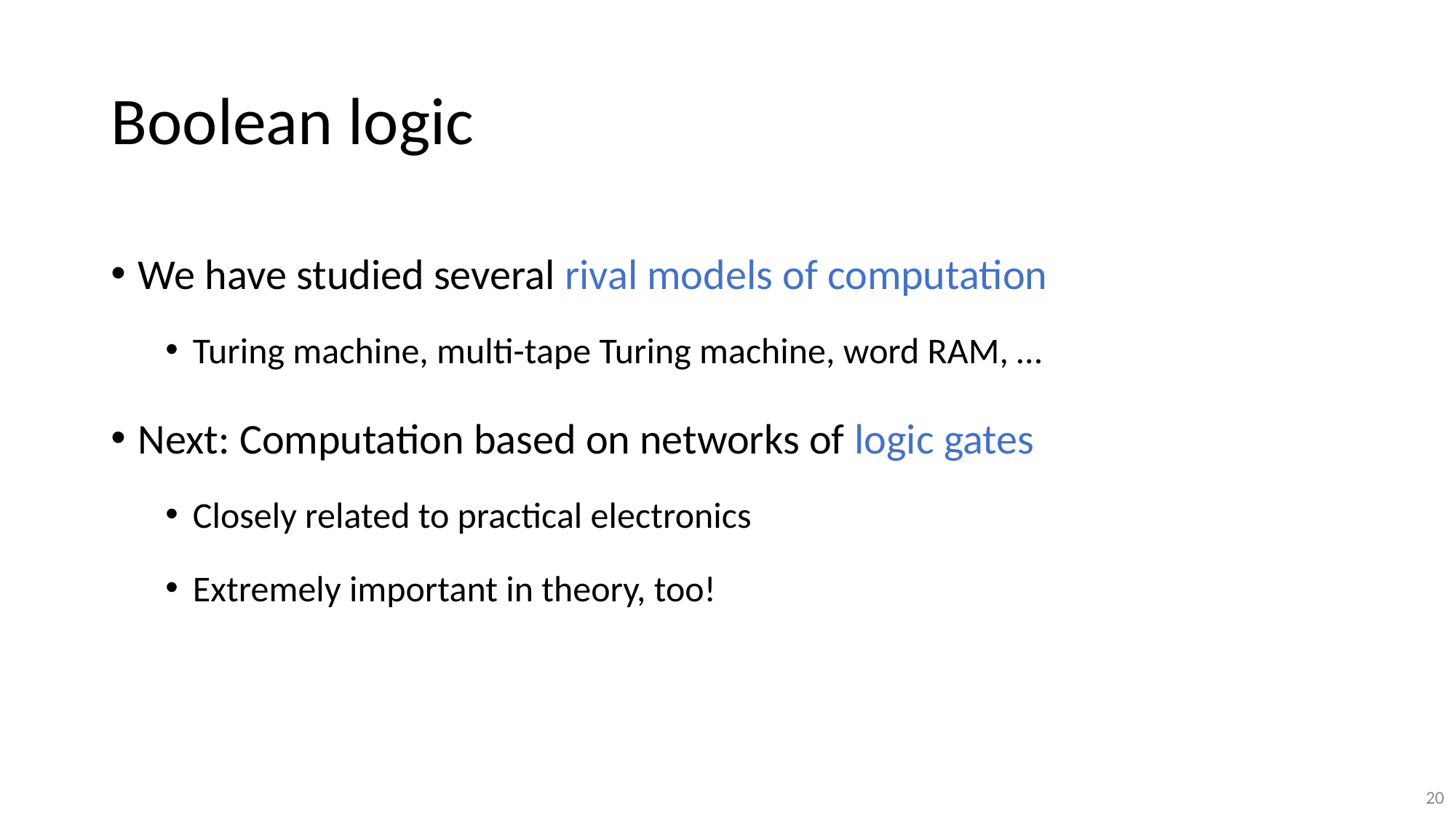

# Boolean logic
We have studied several rival models of computation
Turing machine, multi-tape Turing machine, word RAM, …
Next: Computation based on networks of logic gates
Closely related to practical electronics
Extremely important in theory, too!
20